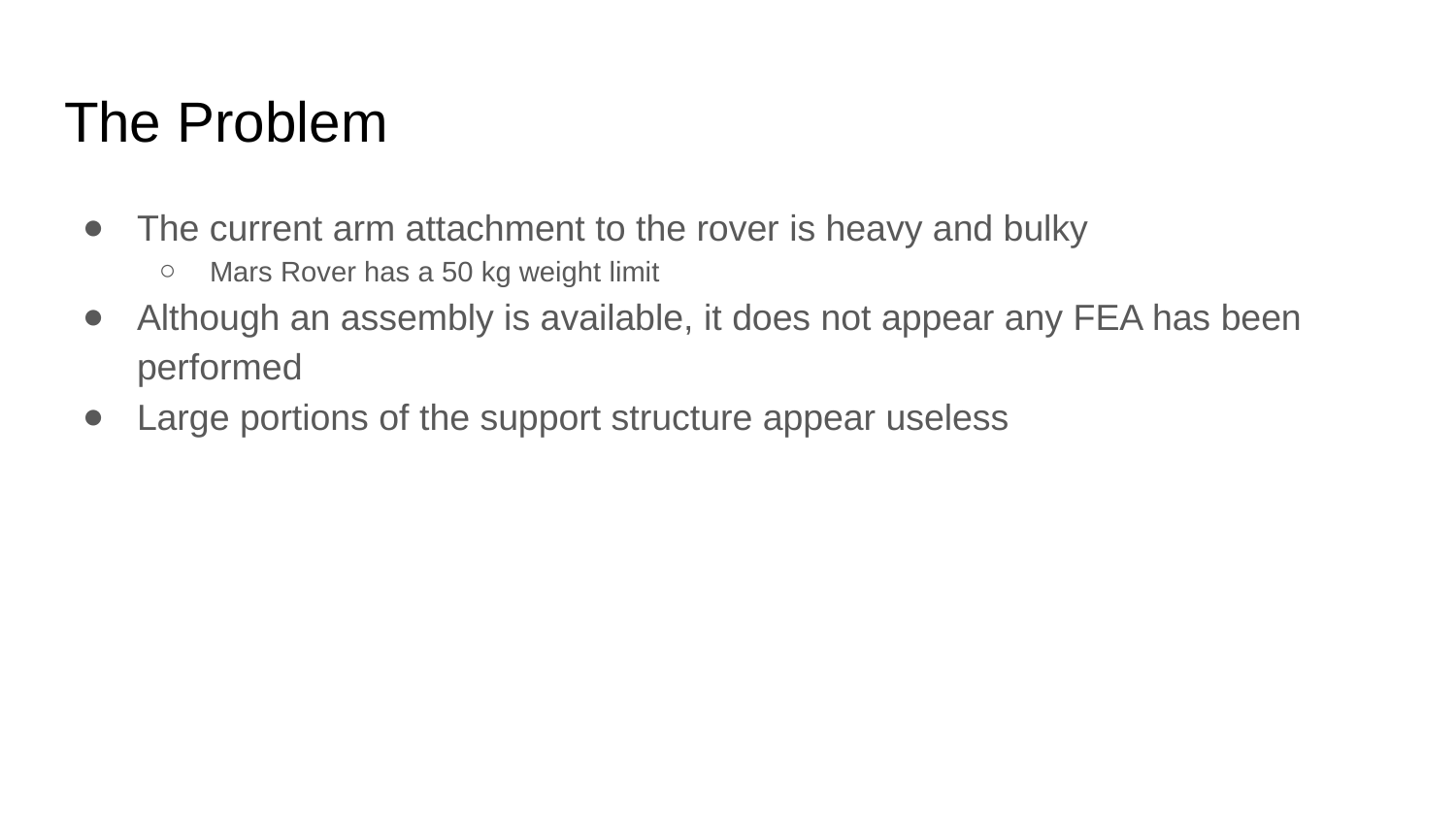

# The Problem
The current arm attachment to the rover is heavy and bulky
Mars Rover has a 50 kg weight limit
Although an assembly is available, it does not appear any FEA has been performed
Large portions of the support structure appear useless